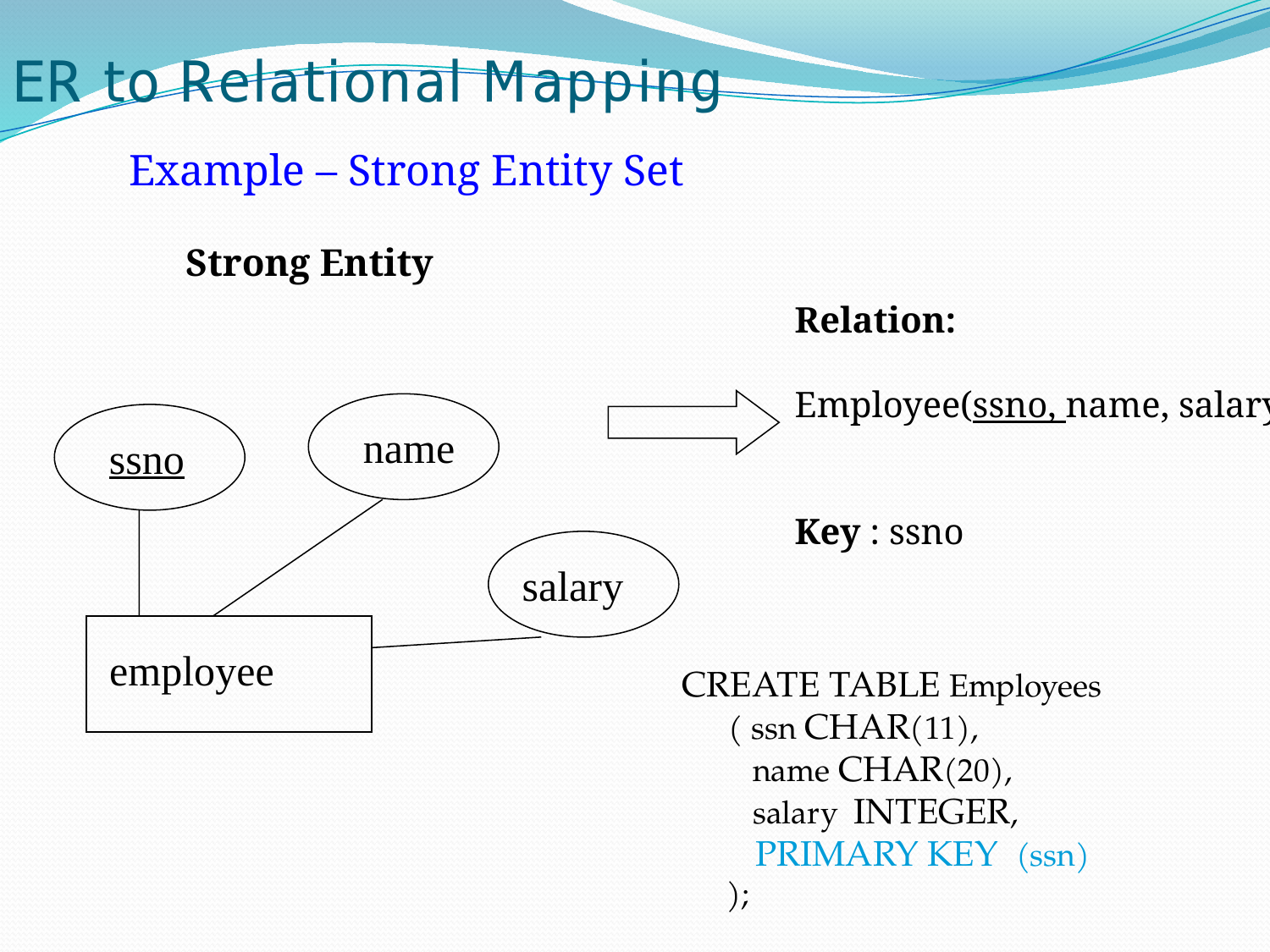

ER to Relational Mapping
Example – Strong Entity Set
        Strong Entity
Relation:

Employee(ssno, name, salary)

Key : ssno

name
ssno

salary

employee

           CREATE TABLE Employees
                  ( ssn CHAR(11),
                     name CHAR(20),
                     salary  INTEGER,
	     PRIMARY KEY  (ssn)
	  );